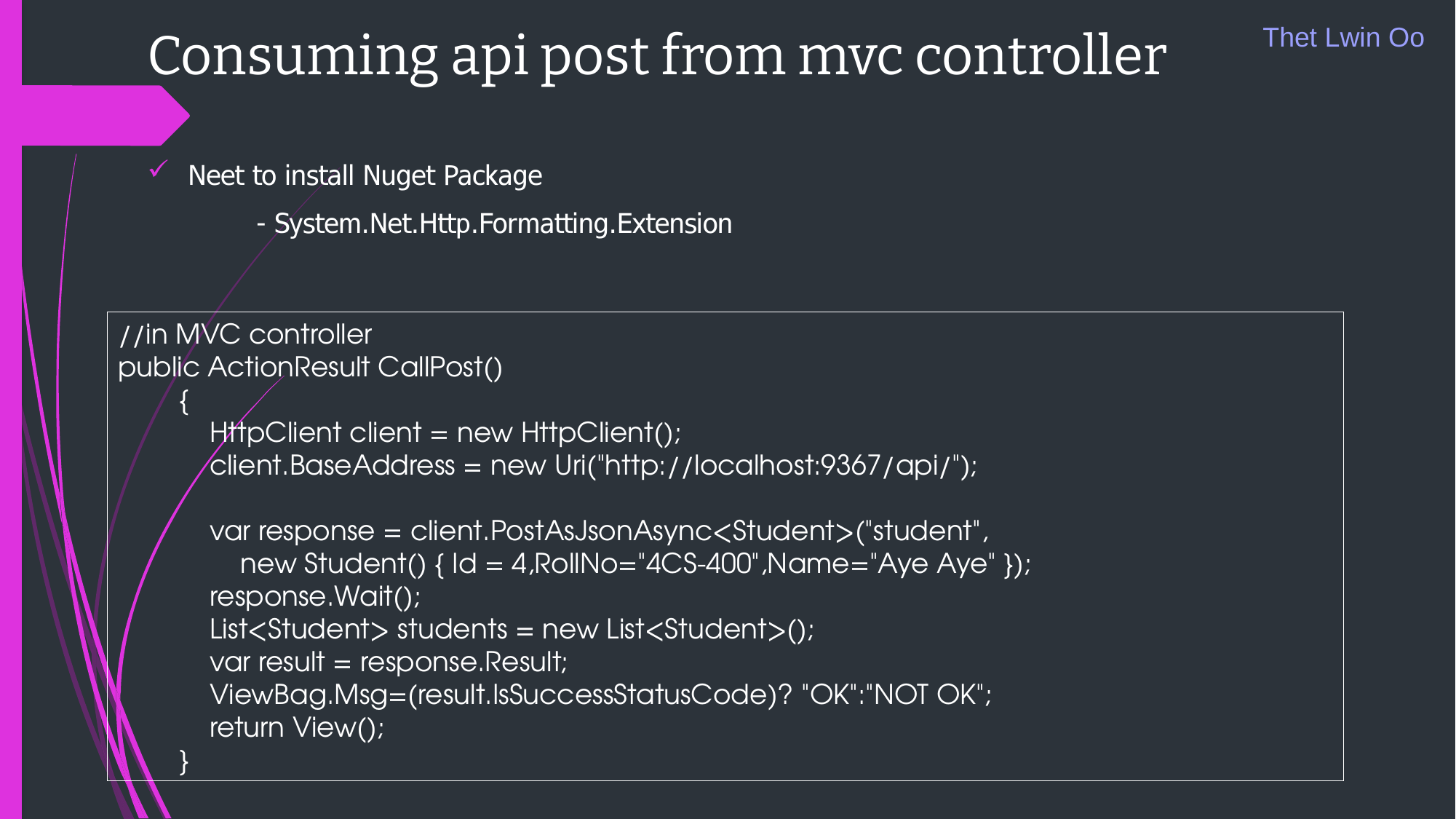

# Consuming api post from mvc controller
Thet Lwin Oo
Neet to install Nuget Package
	- System.Net.Http.Formatting.Extension
//in MVC controller
public ActionResult CallPost()
        {
            HttpClient client = new HttpClient();
            client.BaseAddress = new Uri("http://localhost:9367/api/");

            var response = client.PostAsJsonAsync<Student>("student",
                new Student() { Id = 4,RollNo="4CS-400",Name="Aye Aye" });
            response.Wait();
            List<Student> students = new List<Student>();
            var result = response.Result;
            ViewBag.Msg=(result.IsSuccessStatusCode)? "OK":"NOT OK";
            return View();
        }